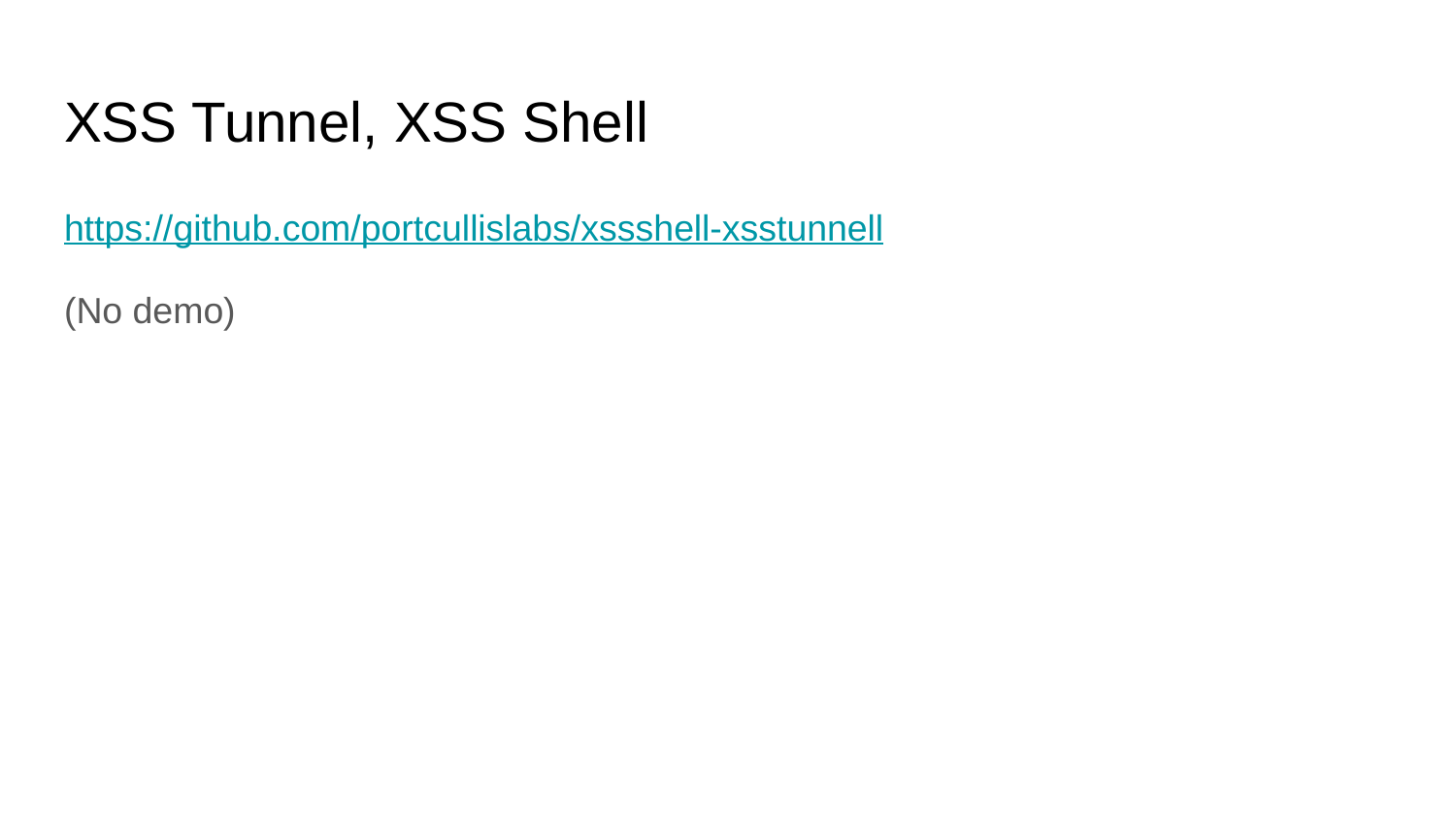

# XSS Tunnel, XSS Shell
https://github.com/portcullislabs/xssshell-xsstunnell
(No demo)